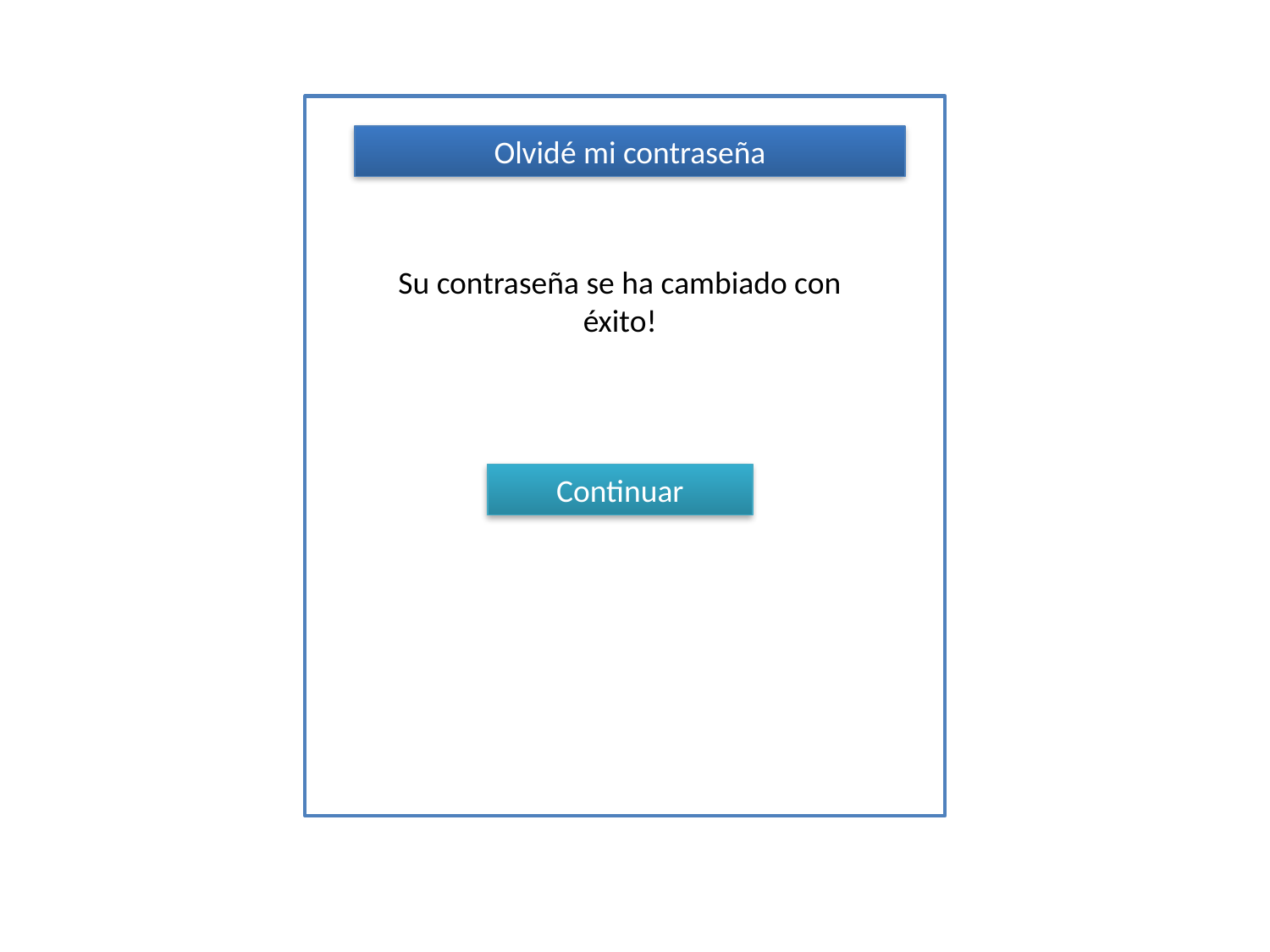

Olvidé mi contraseña
Su contraseña se ha cambiado con éxito!
Continuar